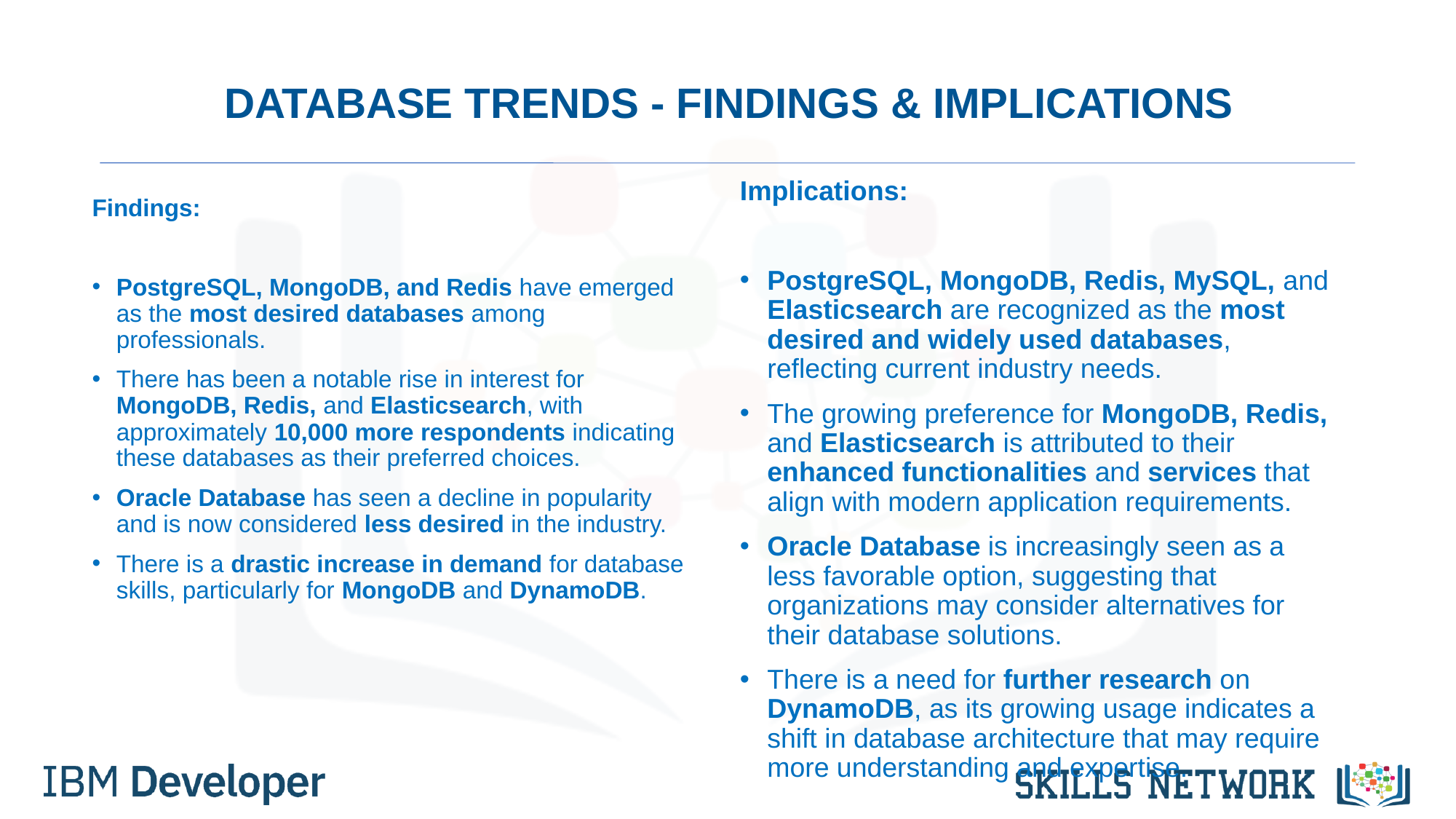

# DATABASE TRENDS - FINDINGS & IMPLICATIONS

Findings:

PostgreSQL, MongoDB, and Redis have emerged as the most desired databases among professionals.
There has been a notable rise in interest for MongoDB, Redis, and Elasticsearch, with approximately 10,000 more respondents indicating these databases as their preferred choices.
Oracle Database has seen a decline in popularity and is now considered less desired in the industry.
There is a drastic increase in demand for database skills, particularly for MongoDB and DynamoDB.

Implications:

PostgreSQL, MongoDB, Redis, MySQL, and Elasticsearch are recognized as the most desired and widely used databases, reflecting current industry needs.
The growing preference for MongoDB, Redis, and Elasticsearch is attributed to their enhanced functionalities and services that align with modern application requirements.
Oracle Database is increasingly seen as a less favorable option, suggesting that organizations may consider alternatives for their database solutions.
There is a need for further research on DynamoDB, as its growing usage indicates a shift in database architecture that may require more understanding and expertise.